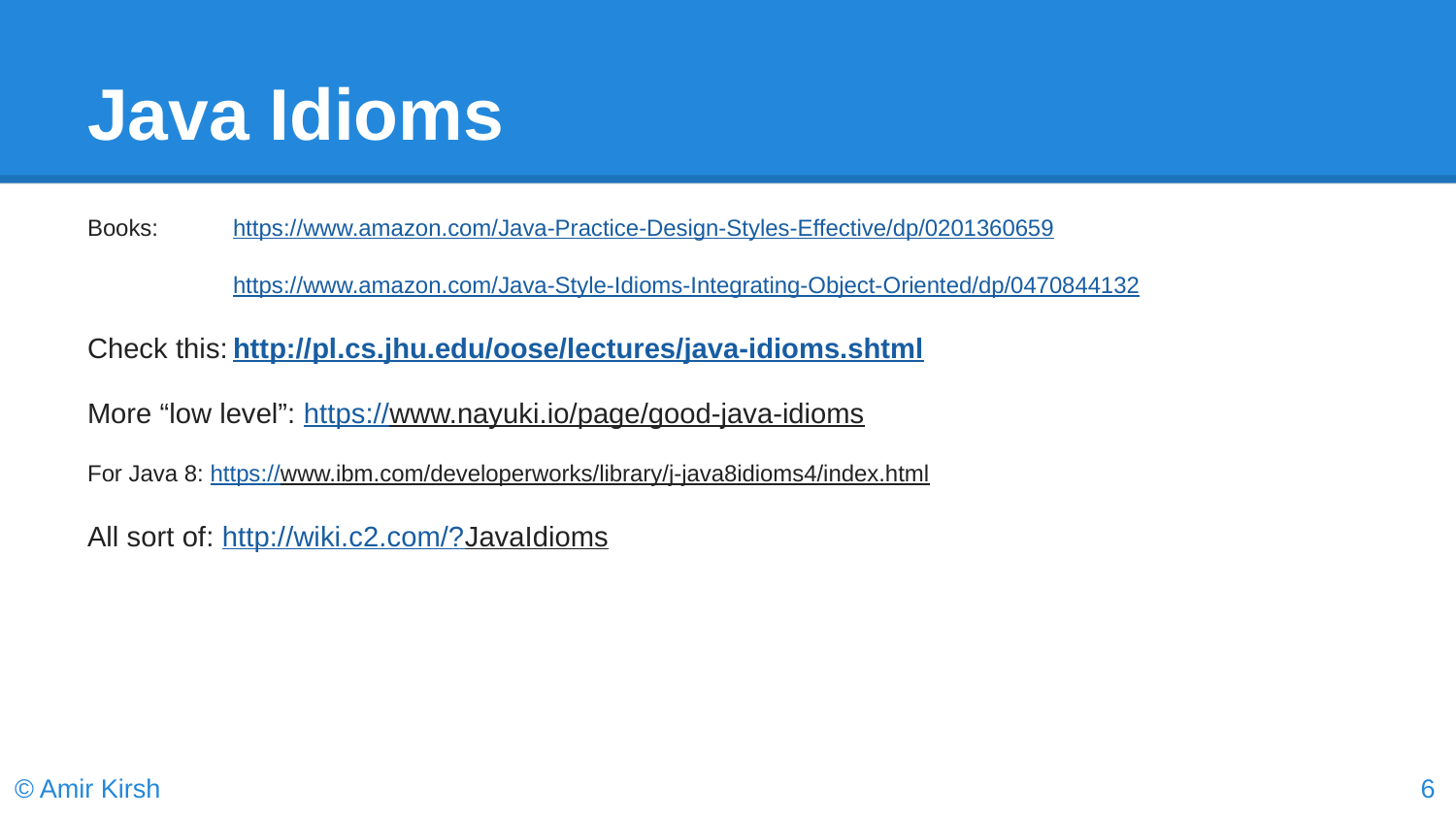

# Java Idioms
Books:	https://www.amazon.com/Java-Practice-Design-Styles-Effective/dp/0201360659
	https://www.amazon.com/Java-Style-Idioms-Integrating-Object-Oriented/dp/0470844132
Check this:	http://pl.cs.jhu.edu/oose/lectures/java-idioms.shtml
More “low level”: https://www.nayuki.io/page/good-java-idioms
For Java 8: https://www.ibm.com/developerworks/library/j-java8idioms4/index.html
All sort of: http://wiki.c2.com/?JavaIdioms
© Amir Kirsh
6